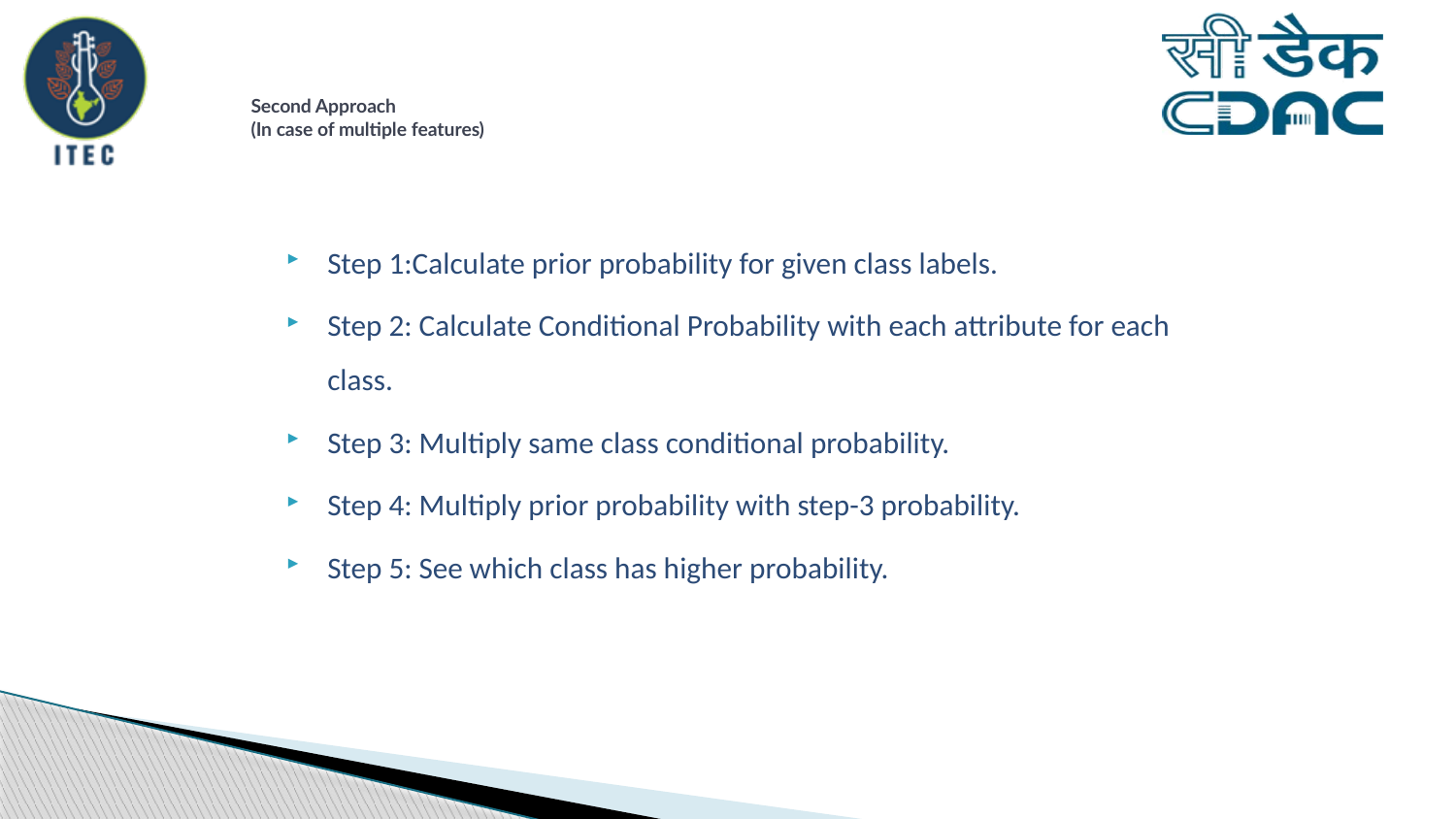

# Second Approach (In case of multiple features)
Step 1:Calculate prior probability for given class labels.
Step 2: Calculate Conditional Probability with each attribute for each class.
Step 3: Multiply same class conditional probability.
Step 4: Multiply prior probability with step-3 probability.
Step 5: See which class has higher probability.